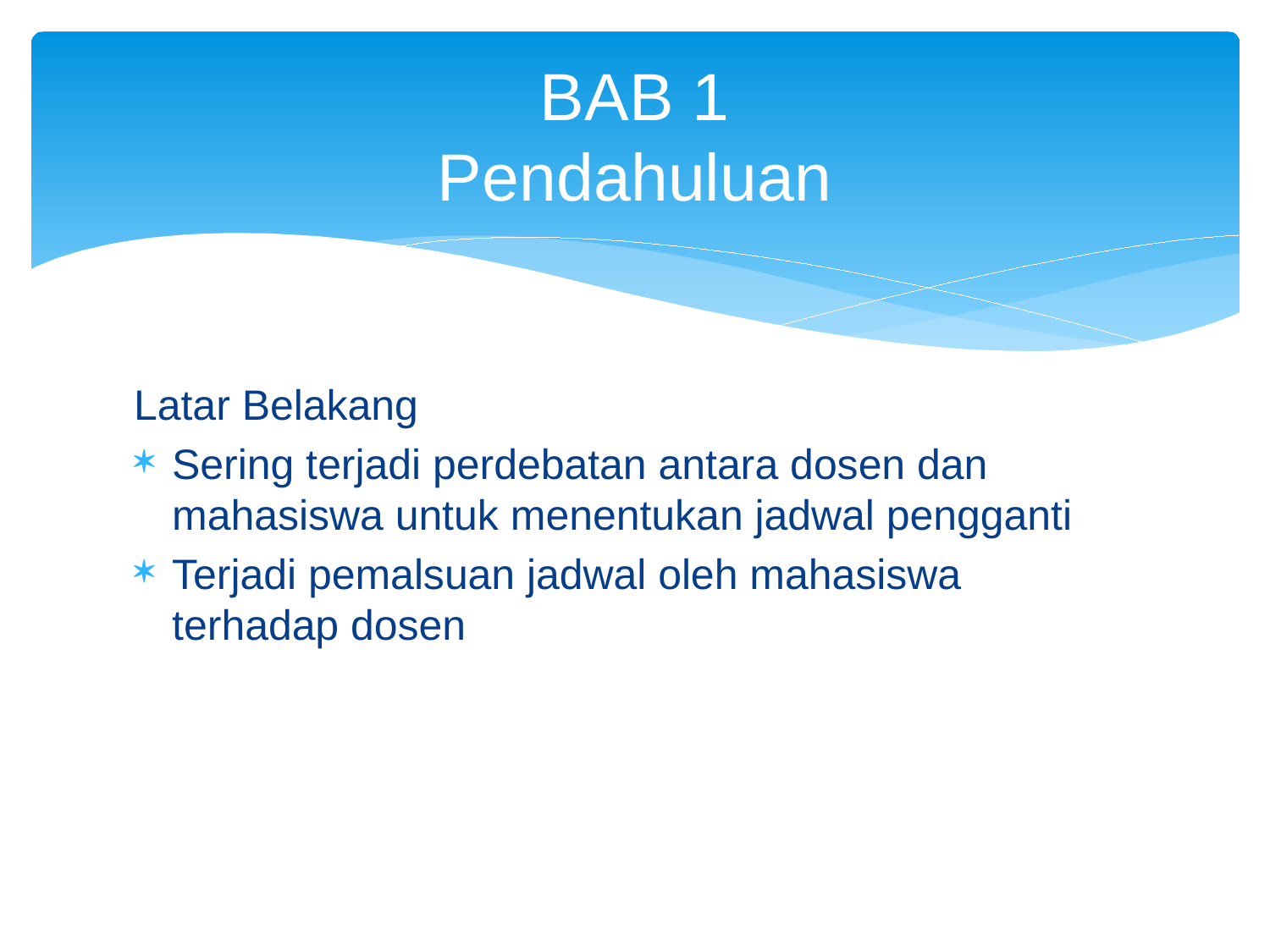

# BAB 1 Pendahuluan
Latar Belakang
Sering terjadi perdebatan antara dosen dan mahasiswa untuk menentukan jadwal pengganti
Terjadi pemalsuan jadwal oleh mahasiswa terhadap dosen